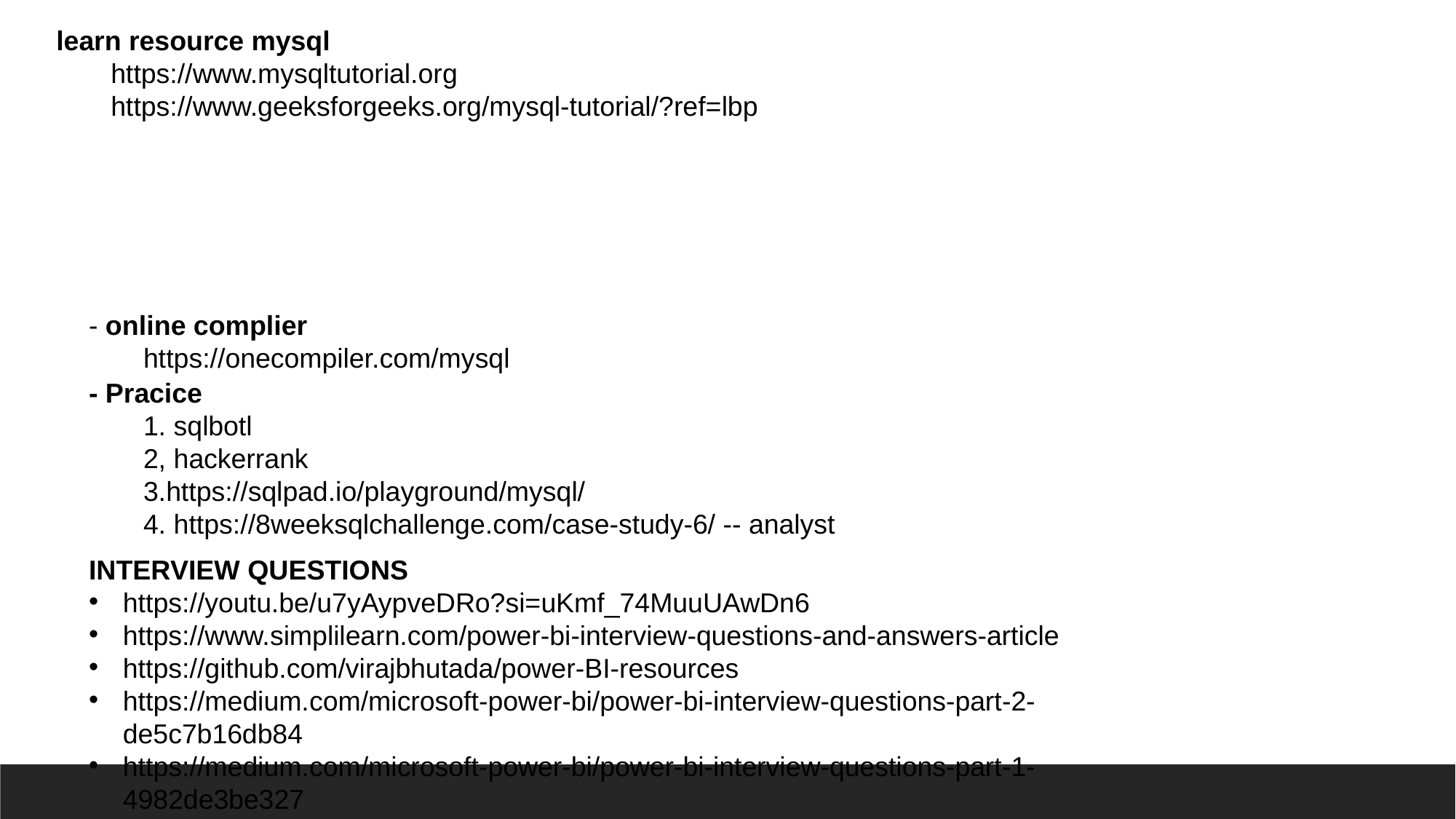

learn resource mysql
https://www.mysqltutorial.org
https://www.geeksforgeeks.org/mysql-tutorial/?ref=lbp

- online complier
https://onecompiler.com/mysql
- Pracice
1. sqlbotl
2, hackerrank
3.https://sqlpad.io/playground/mysql/
4. https://8weeksqlchallenge.com/case-study-6/ -- analyst
INTERVIEW QUESTIONS
https://youtu.be/u7yAypveDRo?si=uKmf_74MuuUAwDn6
https://www.simplilearn.com/power-bi-interview-questions-and-answers-article
https://github.com/virajbhutada/power-BI-resources
https://medium.com/microsoft-power-bi/power-bi-interview-questions-part-2-de5c7b16db84
https://medium.com/microsoft-power-bi/power-bi-interview-questions-part-1-4982de3be327